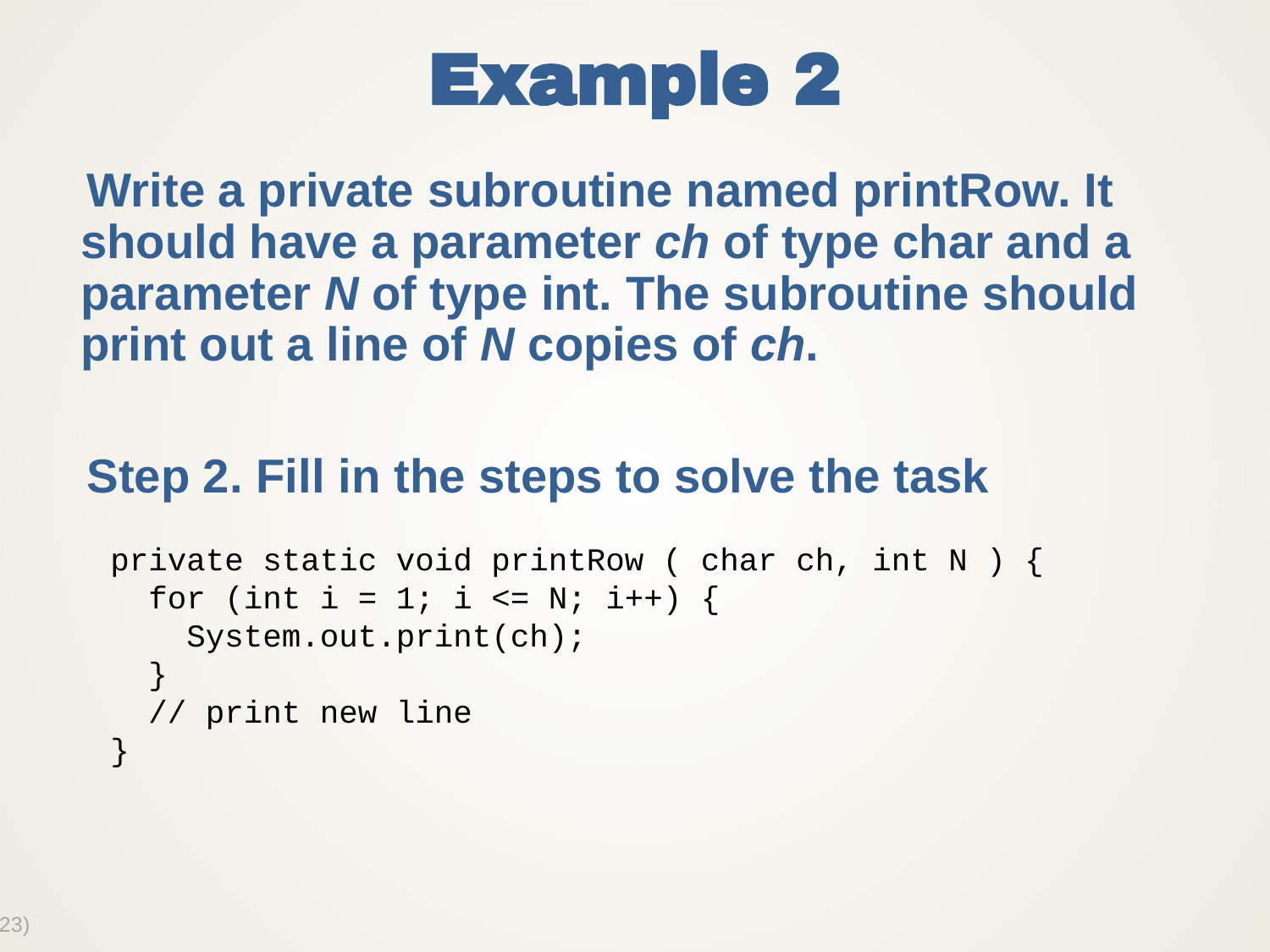

# Example 2
Write a private subroutine named printRow. It should have a parameter ch of type char and a parameter N of type int. The subroutine should print out a line of N copies of ch.

Step 2. Fill in the steps to solve the task

private static void printRow ( char ch, int N ) {
  for (int i = 1; i <= N; i++) {
    System.out.print(ch);
  }
  // print new line
}